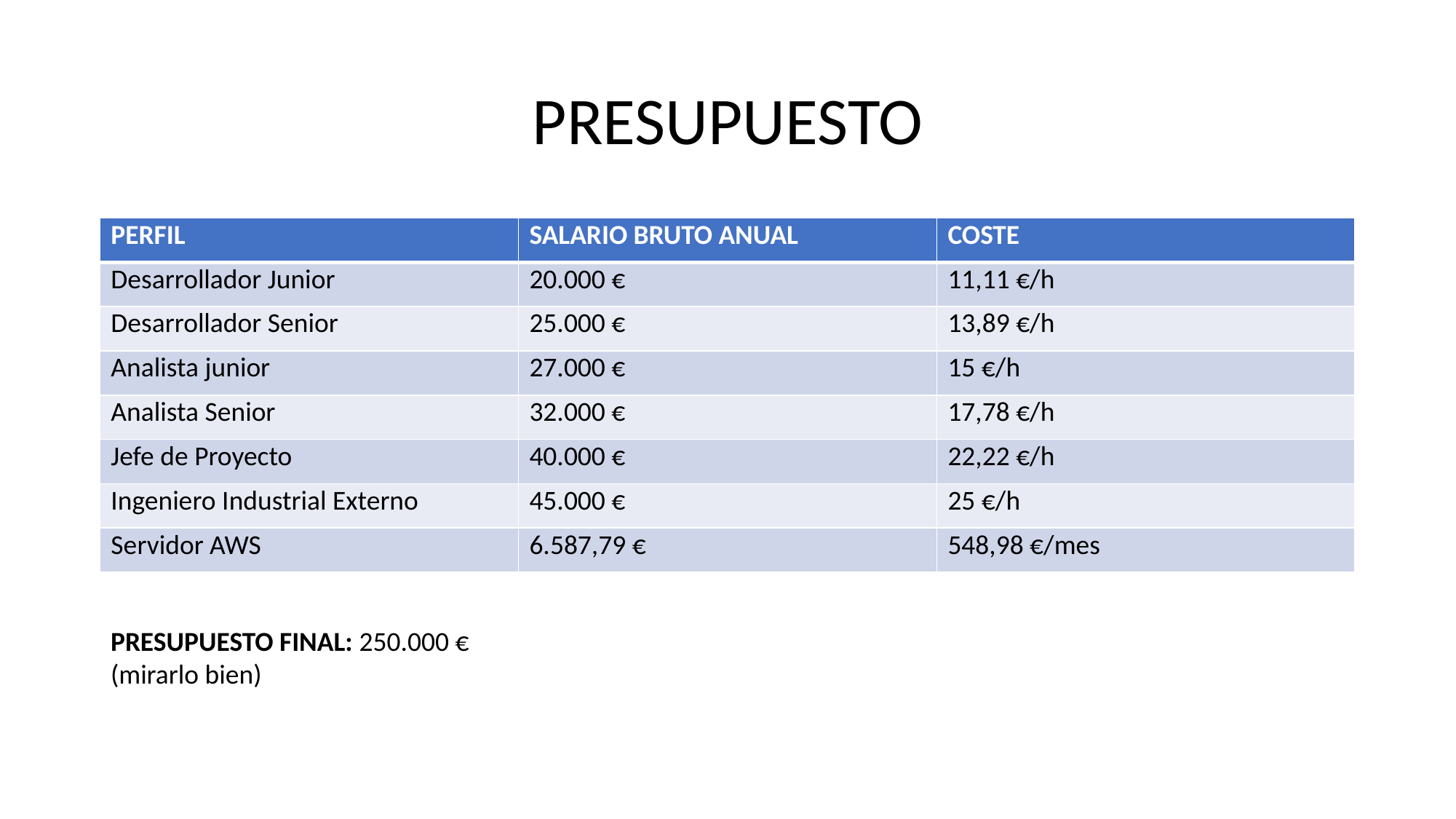

# PRESUPUESTO
| PERFIL | SALARIO BRUTO ANUAL | COSTE |
| --- | --- | --- |
| Desarrollador Junior | 20.000 € | 11,11 €/h |
| Desarrollador Senior | 25.000 € | 13,89 €/h |
| Analista junior | 27.000 € | 15 €/h |
| Analista Senior | 32.000 € | 17,78 €/h |
| Jefe de Proyecto | 40.000 € | 22,22 €/h |
| Ingeniero Industrial Externo | 45.000 € | 25 €/h |
| Servidor AWS | 6.587,79 € | 548,98 €/mes |
PRESUPUESTO FINAL: 250.000 € (mirarlo bien)